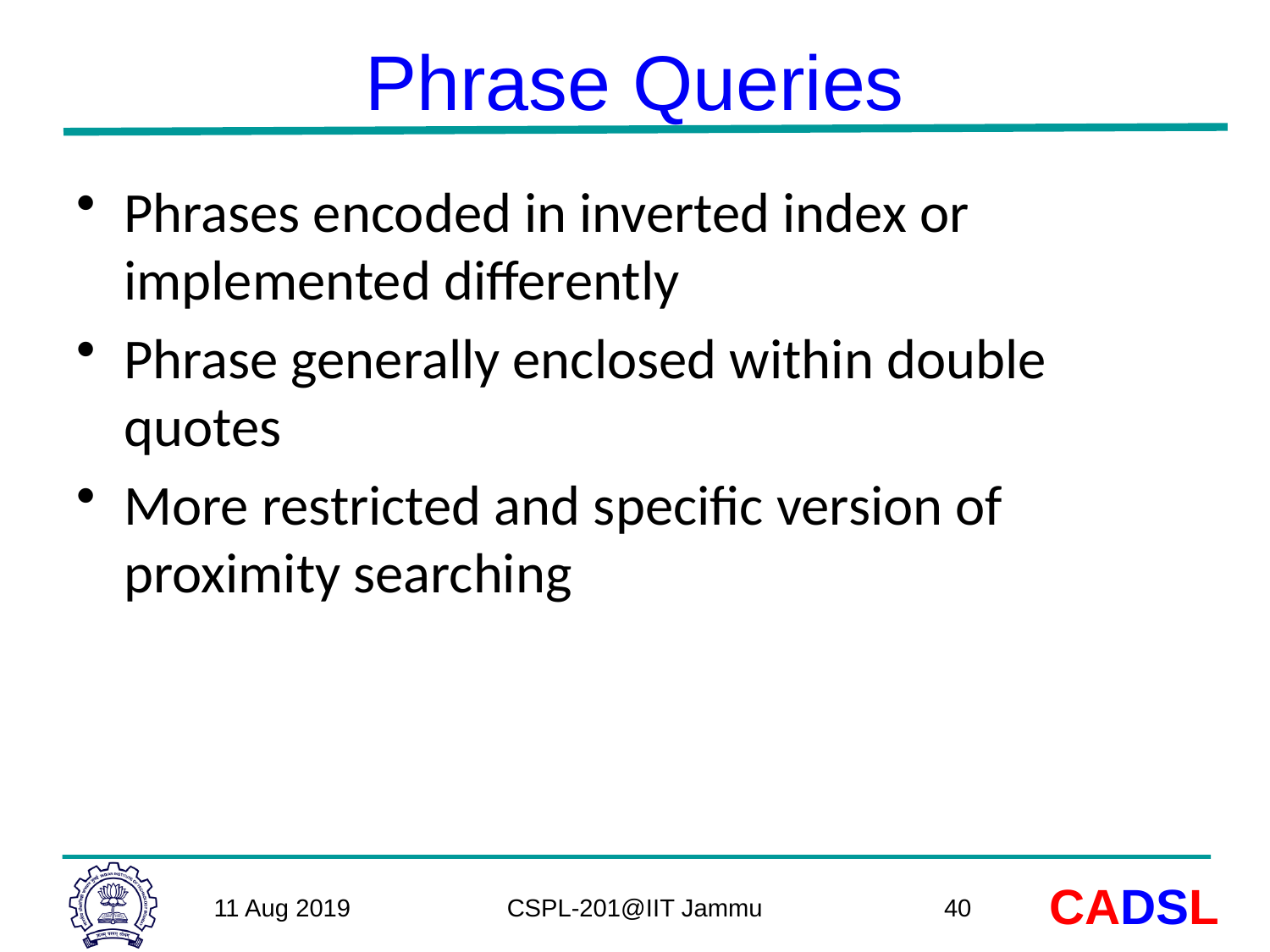

# Phrase Queries

Phrases encoded in inverted index or implemented differently
Phrase generally enclosed within double quotes
More restricted and specific version of proximity searching
11 Aug 2019
CSPL-201@IIT Jammu
40